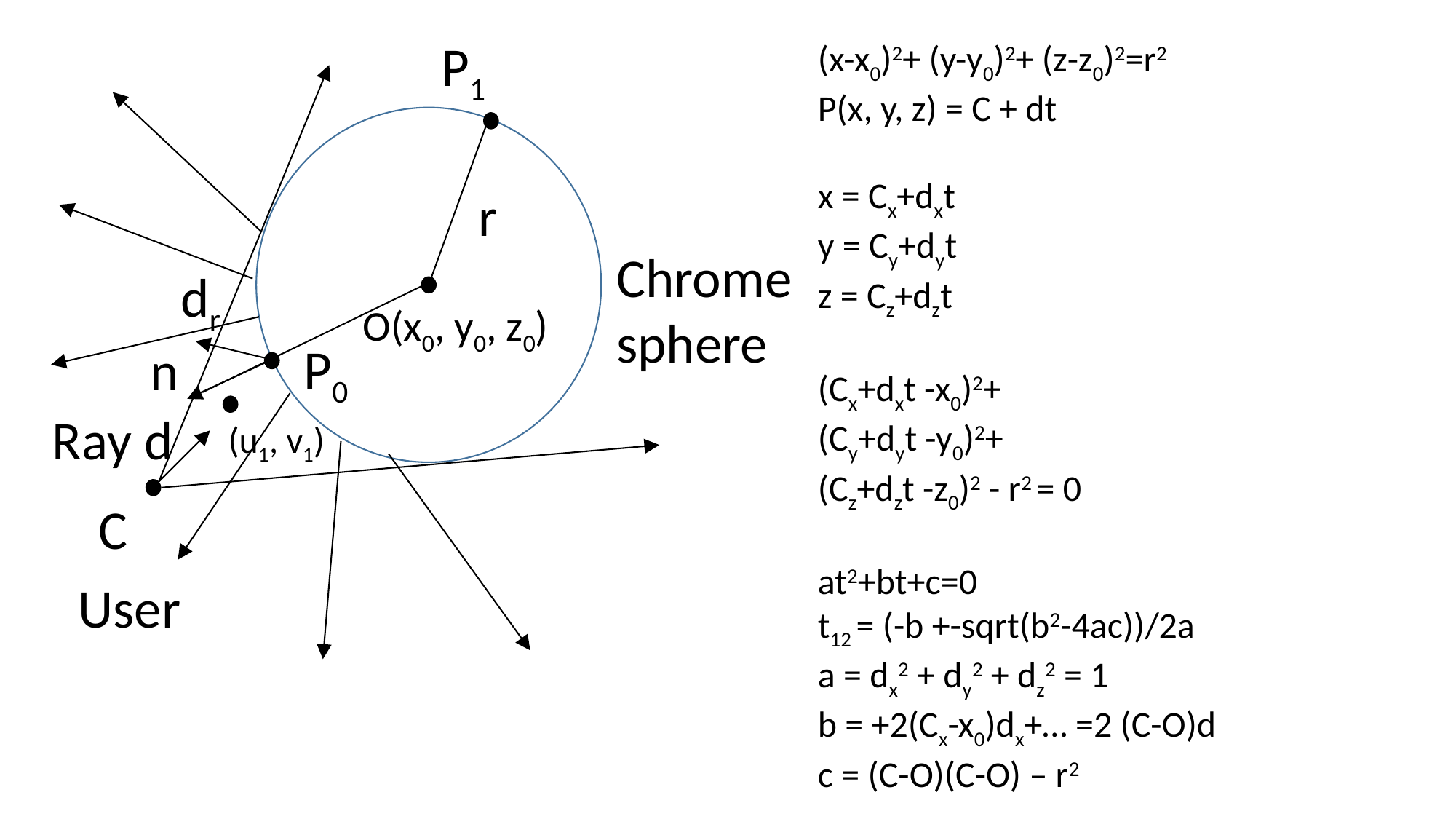

P1
(x-x0)2+ (y-y0)2+ (z-z0)2=r2
P(x, y, z) = C + dt

x = Cx+dxt
y = Cy+dyt
z = Cz+dzt

(Cx+dxt -x0)2+
(Cy+dyt -y0)2+
(Cz+dzt -z0)2 - r2 = 0

at2+bt+c=0
t12 = (-b +-sqrt(b2-4ac))/2a
a = dx2 + dy2 + dz2 = 1
b = +2(Cx-x0)dx+… =2 (C-O)d
c = (C-O)(C-O) – r2

r
Chrome
sphere
dr

O(x0, y0, z0)
P0
n

Ray d
(u1, v1)

C
User